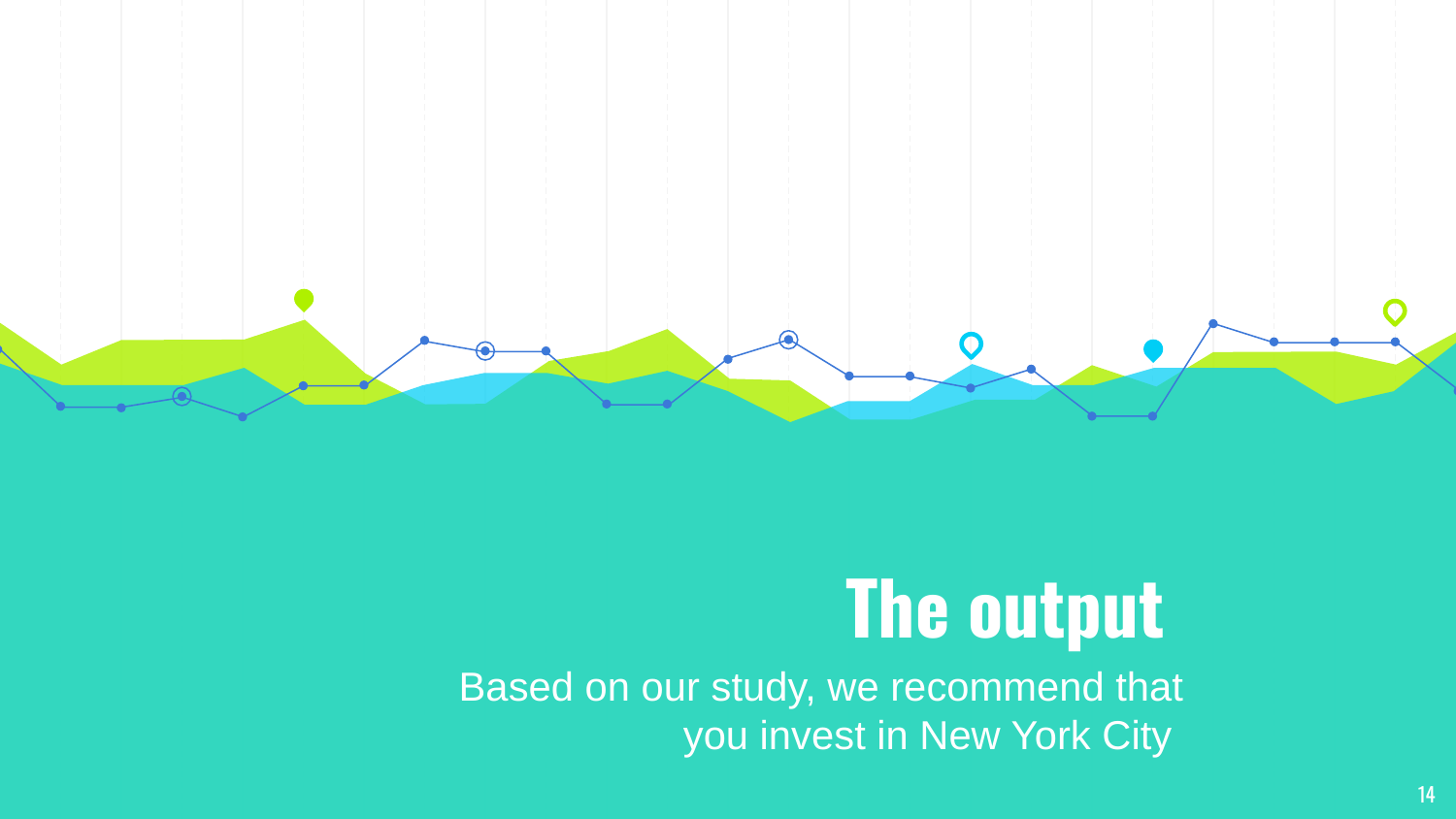

# The output
Based on our study, we recommend that you invest in New York City
14